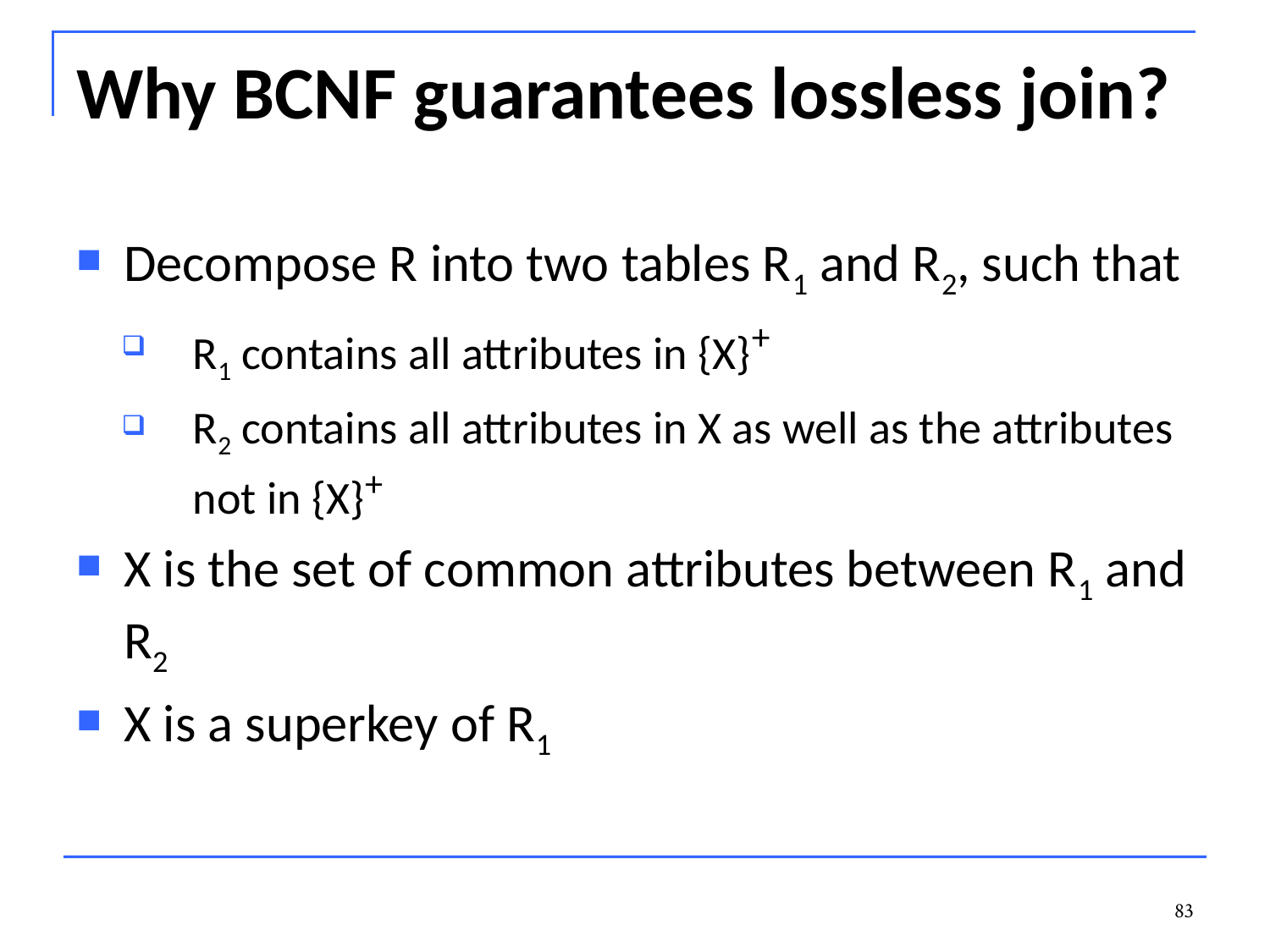

# Why BCNF guarantees lossless join?
Decompose R into two tables R1 and R2, such that
R1 contains all attributes in {X}+
R2 contains all attributes in X as well as the attributes not in {X}+
X is the set of common attributes between R1 and R2
X is a superkey of R1
83